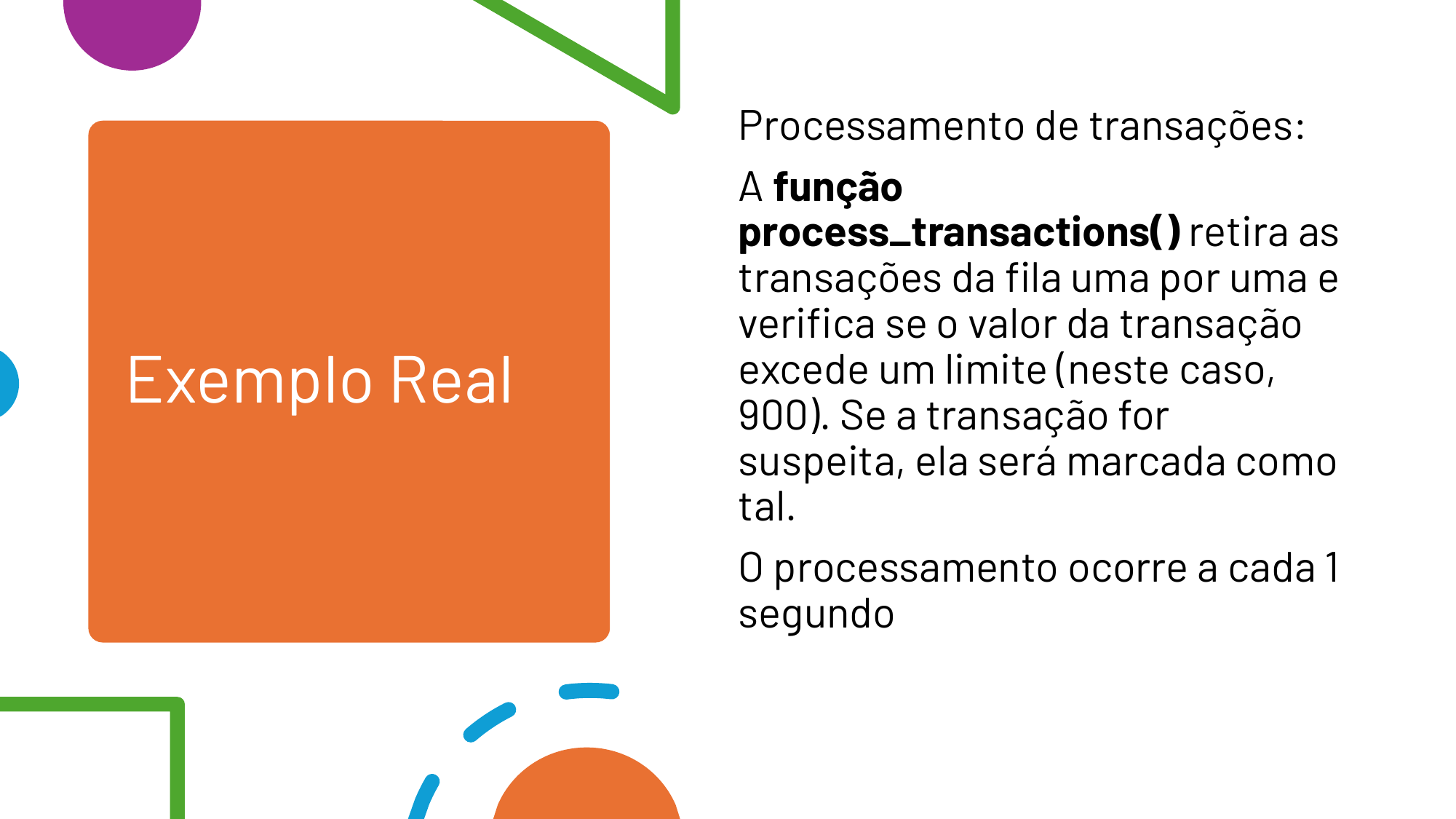

Processamento de transações:
A função process_transactions() retira as transações da fila uma por uma e verifica se o valor da transação excede um limite (neste caso, 900). Se a transação for suspeita, ela será marcada como tal.
O processamento ocorre a cada 1 segundo

# Exemplo Real